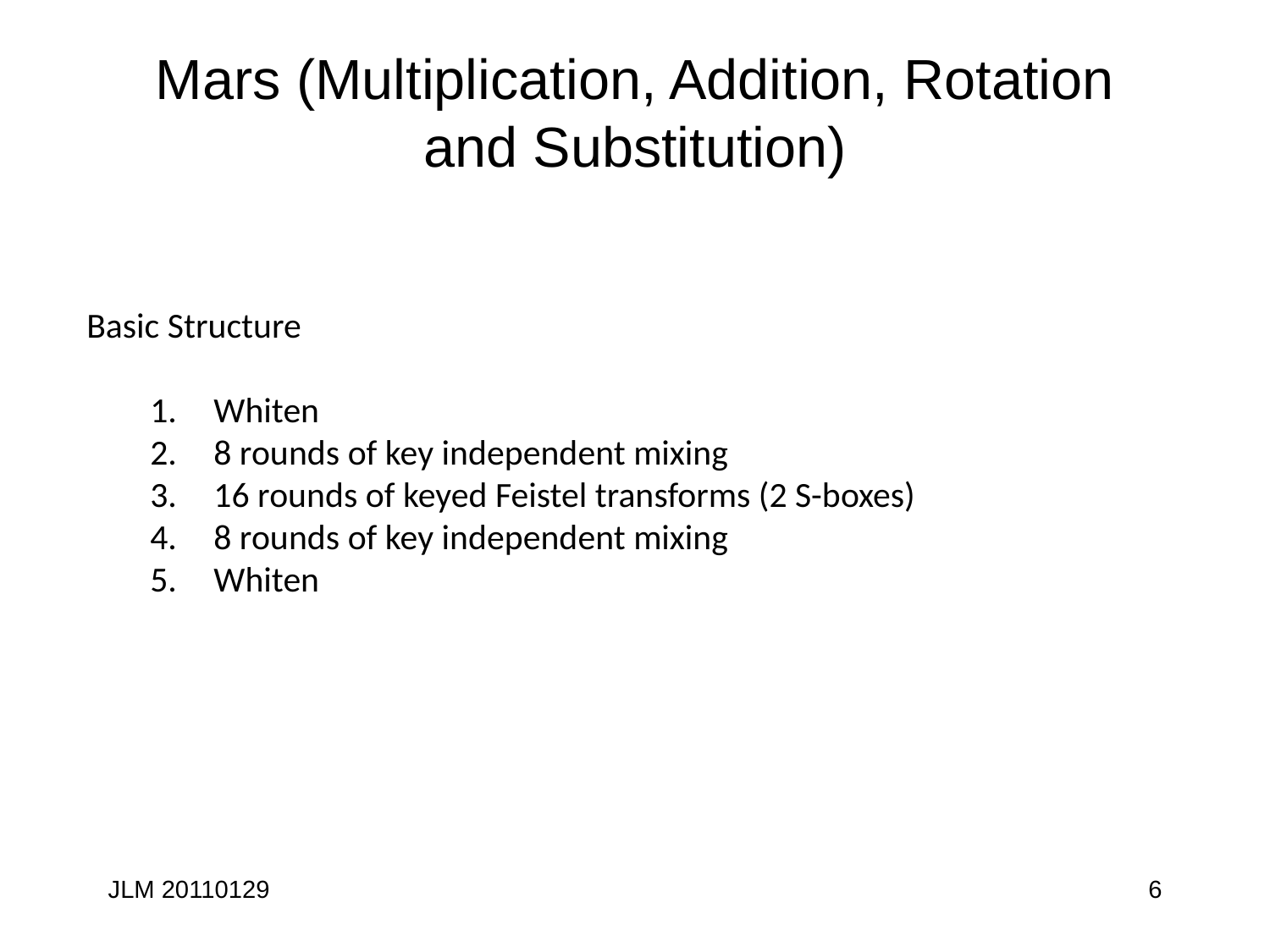

# Mars (Multiplication, Addition, Rotation and Substitution)

Basic Structure

Whiten
8 rounds of key independent mixing
16 rounds of keyed Feistel transforms (2 S-boxes)
8 rounds of key independent mixing
Whiten

JLM 20110129
6